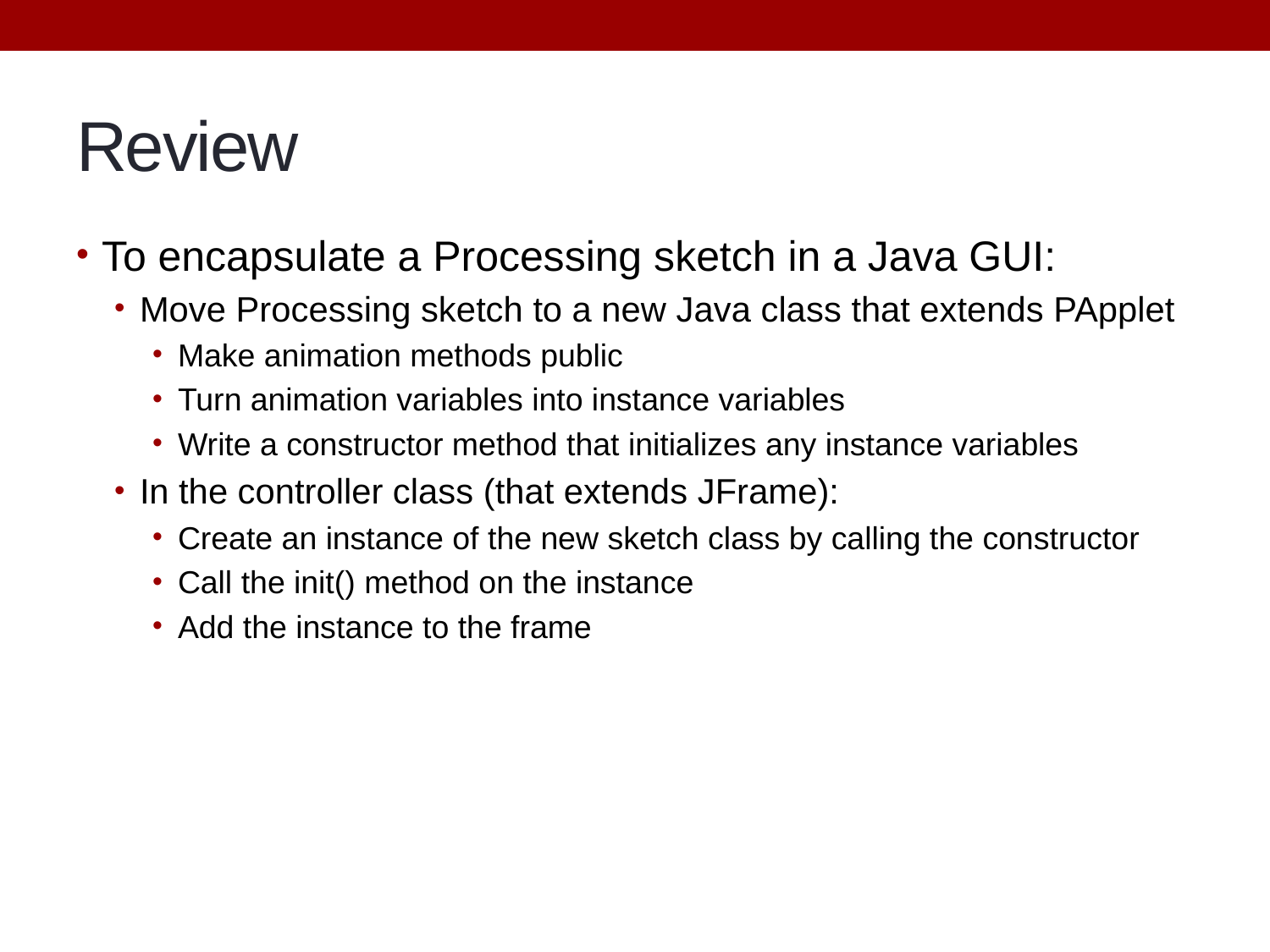

# Review
To encapsulate a Processing sketch in a Java GUI:
Move Processing sketch to a new Java class that extends PApplet
Make animation methods public
Turn animation variables into instance variables
Write a constructor method that initializes any instance variables
In the controller class (that extends JFrame):
Create an instance of the new sketch class by calling the constructor
Call the init() method on the instance
Add the instance to the frame